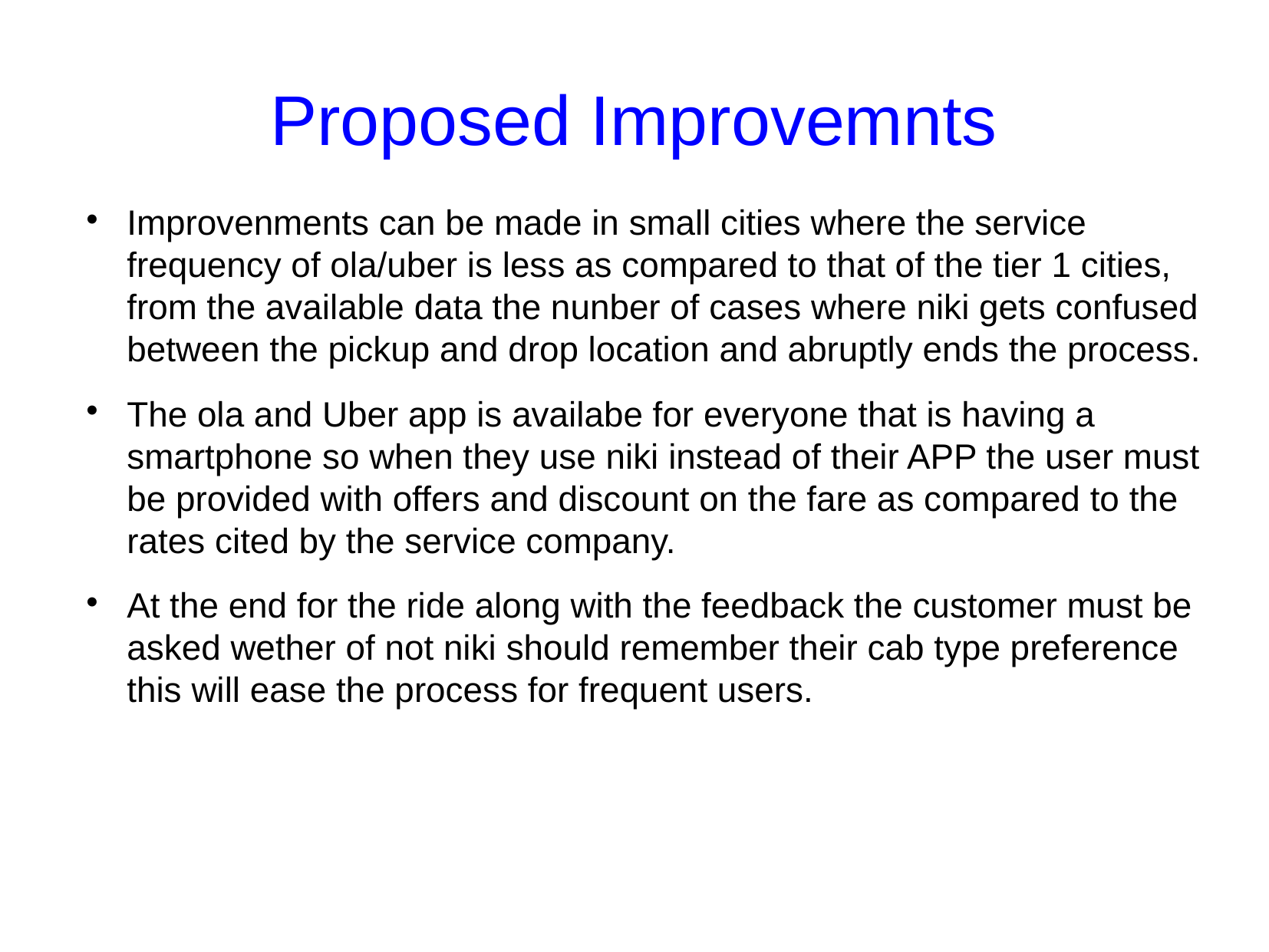

Proposed Improvemnts
Improvenments can be made in small cities where the service frequency of ola/uber is less as compared to that of the tier 1 cities, from the available data the nunber of cases where niki gets confused between the pickup and drop location and abruptly ends the process.
The ola and Uber app is availabe for everyone that is having a smartphone so when they use niki instead of their APP the user must be provided with offers and discount on the fare as compared to the rates cited by the service company.
At the end for the ride along with the feedback the customer must be asked wether of not niki should remember their cab type preference this will ease the process for frequent users.